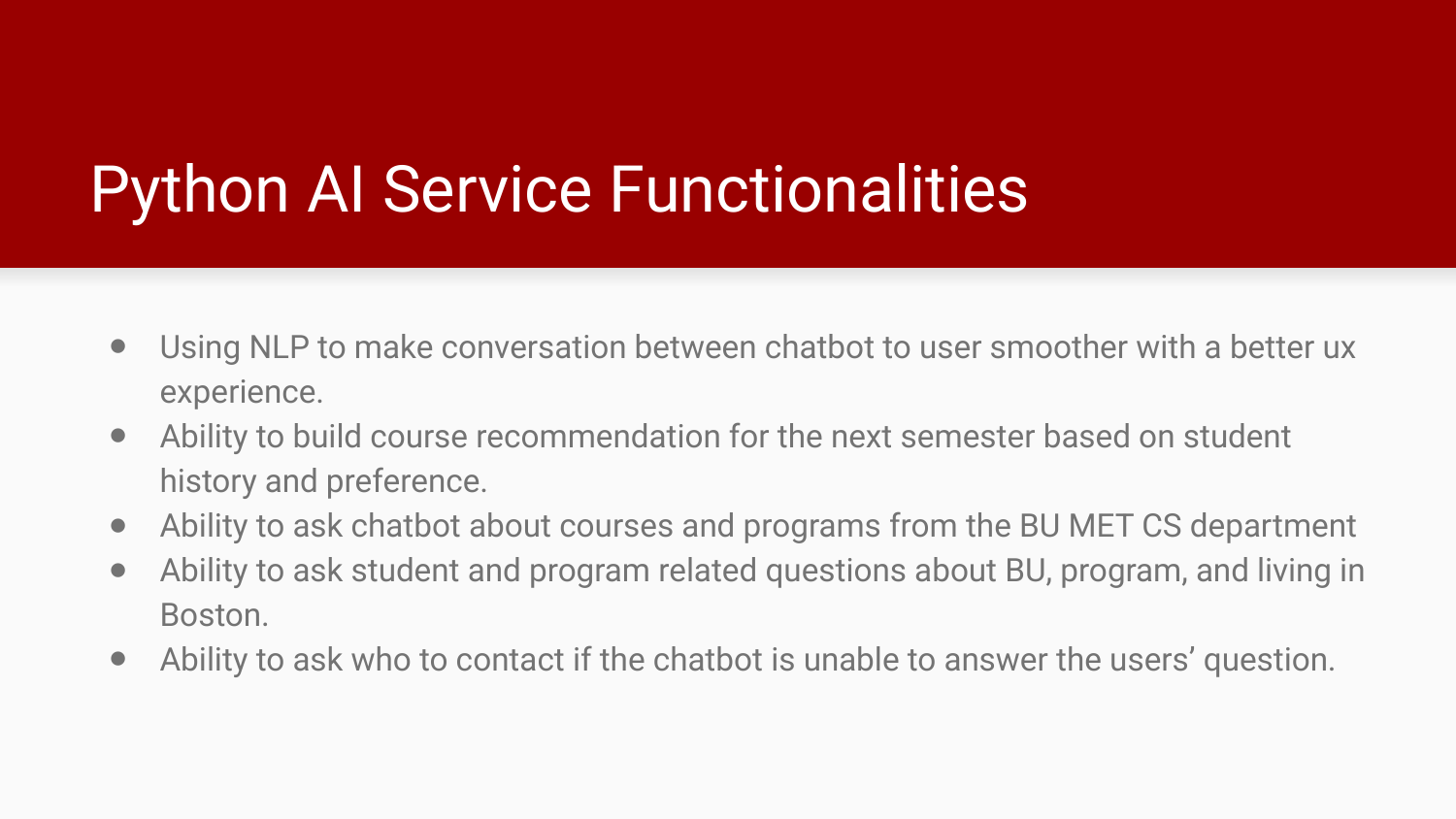

# Python AI Service Functionalities
Using NLP to make conversation between chatbot to user smoother with a better ux experience.
Ability to build course recommendation for the next semester based on student history and preference.
Ability to ask chatbot about courses and programs from the BU MET CS department
Ability to ask student and program related questions about BU, program, and living in Boston.
Ability to ask who to contact if the chatbot is unable to answer the users’ question.